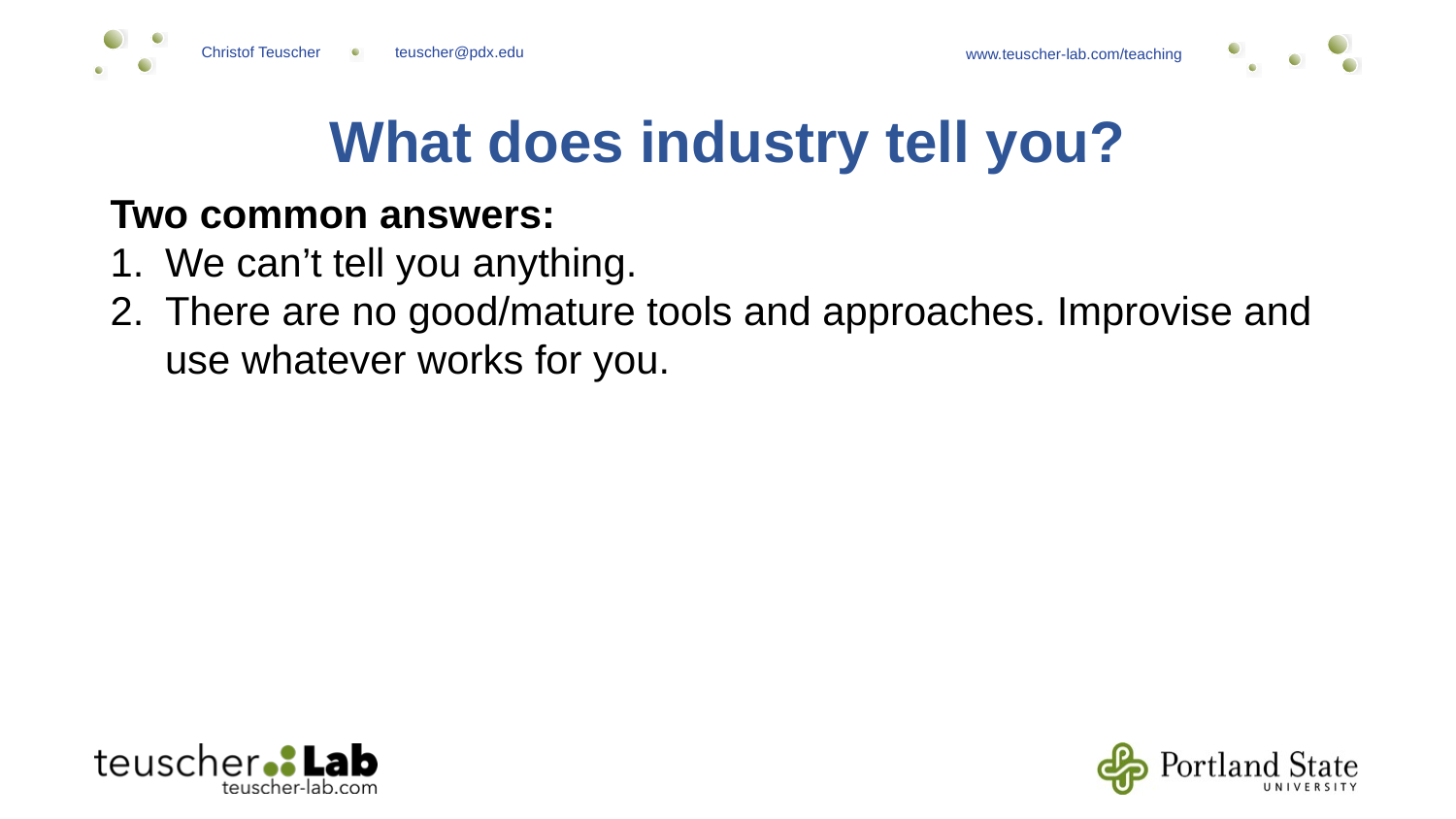

What does industry tell you?
Two common answers:
We can’t tell you anything.
There are no good/mature tools and approaches. Improvise and use whatever works for you.